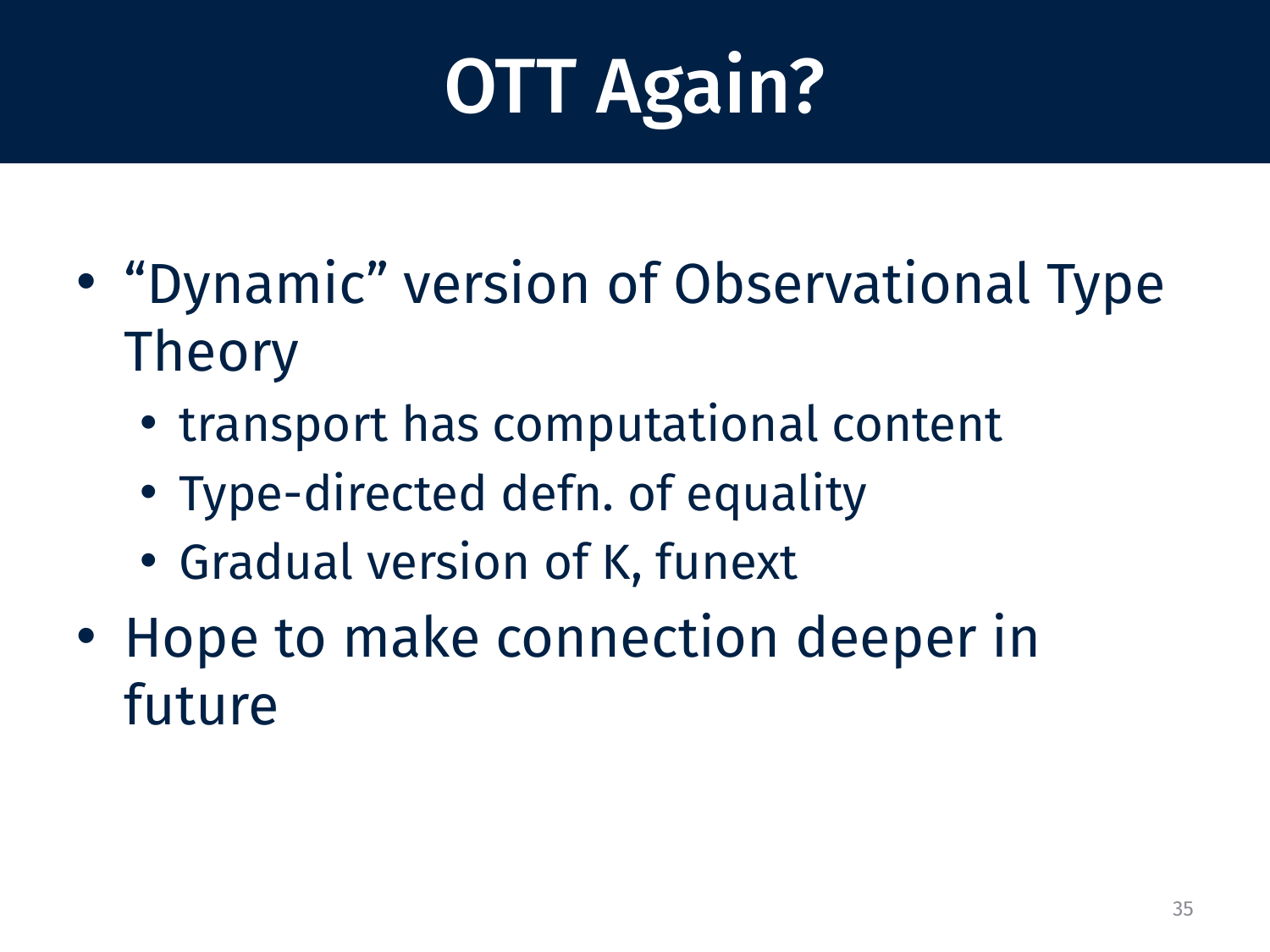

# OTT Again?
“Dynamic” version of Observational Type Theory
transport has computational content
Type-directed defn. of equality
Gradual version of K, funext
Hope to make connection deeper in future
35